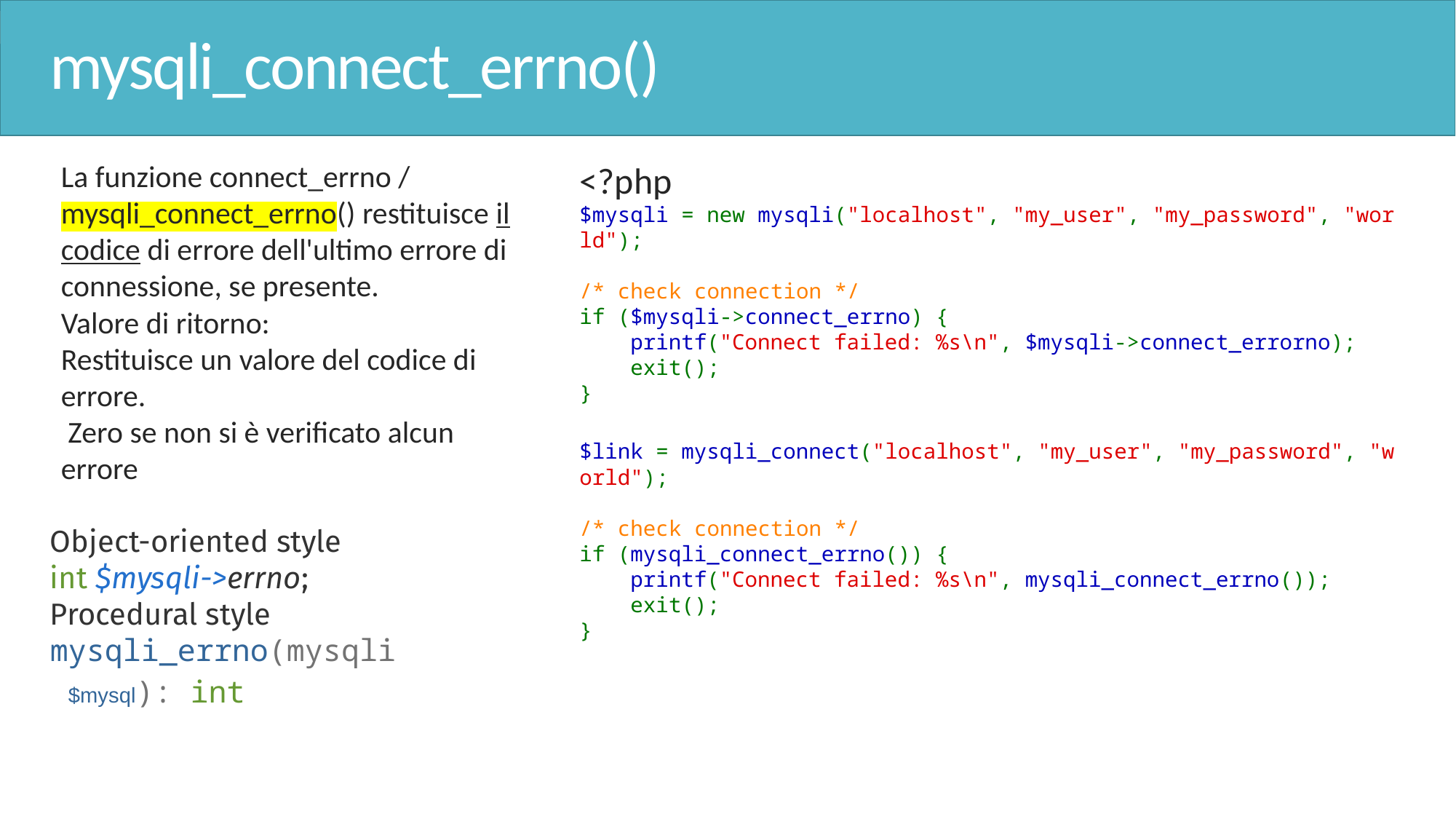

# mysqli_connect_errno()
La funzione connect_errno / mysqli_connect_errno() restituisce il codice di errore dell'ultimo errore di connessione, se presente.
Valore di ritorno:
Restituisce un valore del codice di errore.
 Zero se non si è verificato alcun errore

Object-oriented style
int $mysqli->errno;
Procedural style
mysqli_errno(mysqli $mysql): int

<?php
$mysqli = new mysqli("localhost", "my_user", "my_password", "world");
/* check connection */
if ($mysqli->connect_errno) {
    printf("Connect failed: %s\n", $mysqli->connect_errorno);
    exit();
}

$link = mysqli_connect("localhost", "my_user", "my_password", "world");
/* check connection */
if (mysqli_connect_errno()) {
    printf("Connect failed: %s\n", mysqli_connect_errno());
    exit();
}